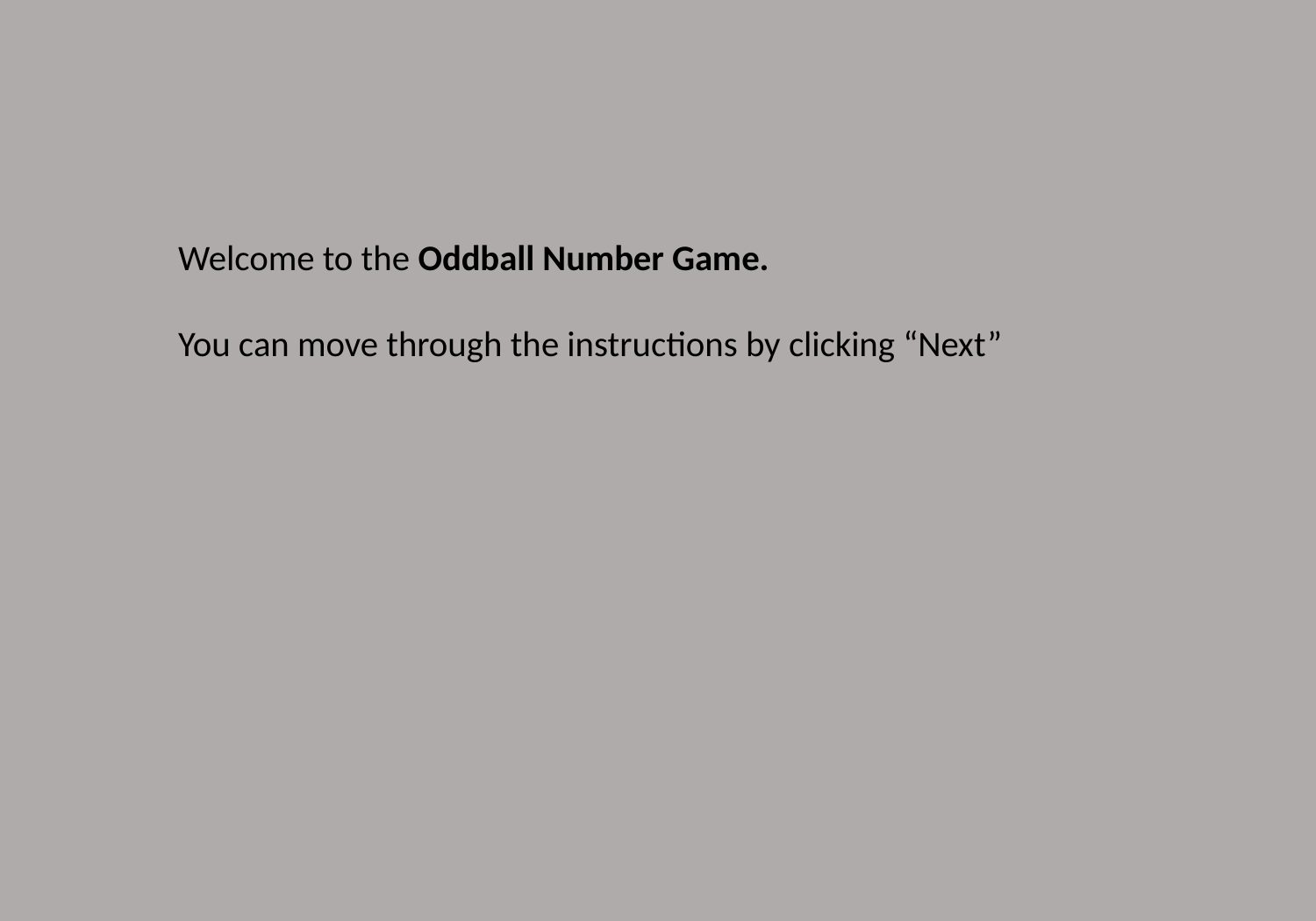

Welcome to the Oddball Number Game.

You can move through the instructions by clicking “Next”